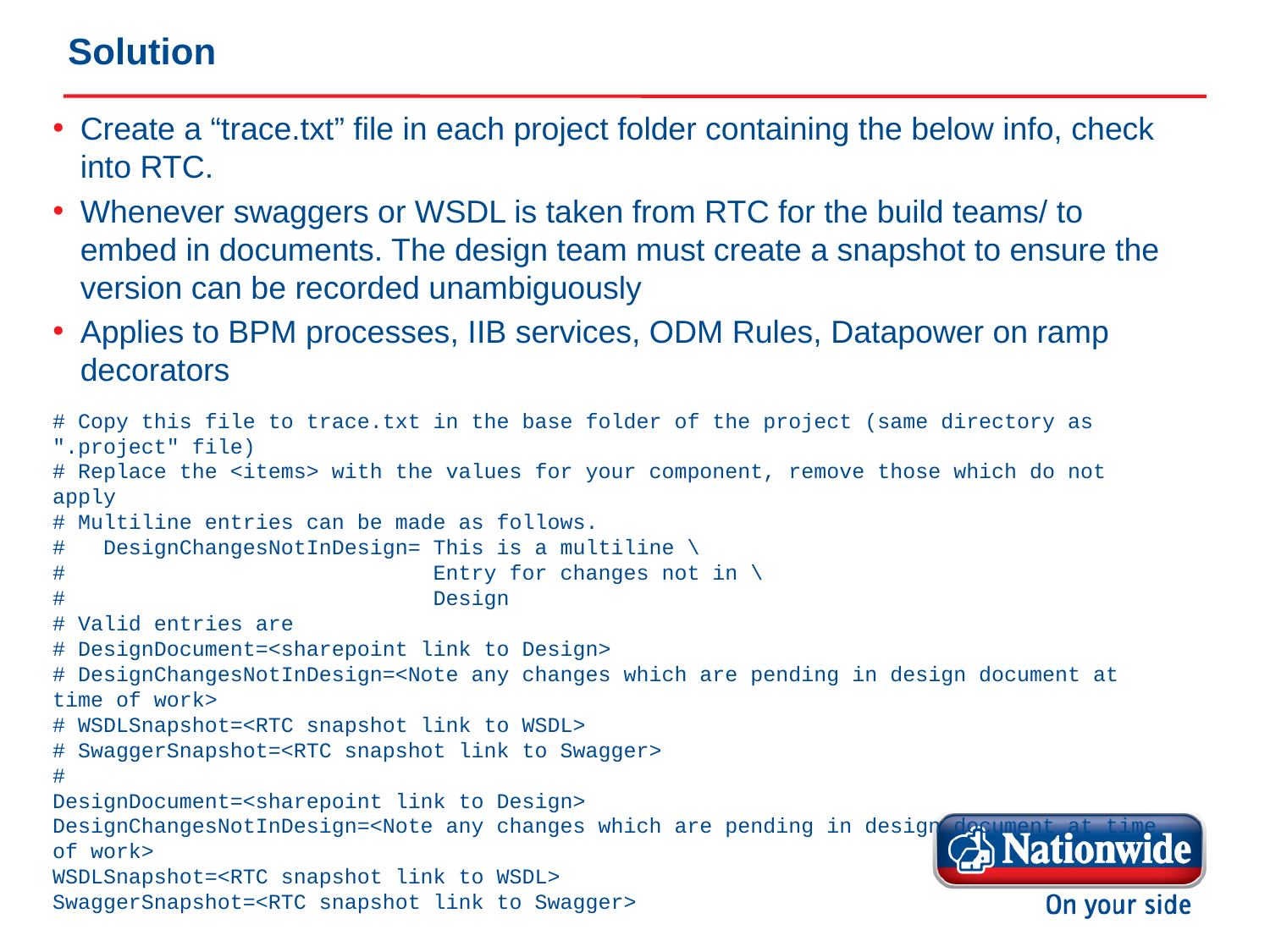

# Solution
Create a “trace.txt” file in each project folder containing the below info, check into RTC.
Whenever swaggers or WSDL is taken from RTC for the build teams/ to embed in documents. The design team must create a snapshot to ensure the version can be recorded unambiguously
Applies to BPM processes, IIB services, ODM Rules, Datapower on ramp decorators

# Copy this file to trace.txt in the base folder of the project (same directory as ".project" file)
# Replace the <items> with the values for your component, remove those which do not apply
# Multiline entries can be made as follows.
#   DesignChangesNotInDesign= This is a multiline \
#                             Entry for changes not in \
#                             Design
# Valid entries are
# DesignDocument=<sharepoint link to Design>
# DesignChangesNotInDesign=<Note any changes which are pending in design document at time of work>
# WSDLSnapshot=<RTC snapshot link to WSDL>
# SwaggerSnapshot=<RTC snapshot link to Swagger>
#
DesignDocument=<sharepoint link to Design>
DesignChangesNotInDesign=<Note any changes which are pending in design document at time of work>
WSDLSnapshot=<RTC snapshot link to WSDL>
SwaggerSnapshot=<RTC snapshot link to Swagger>